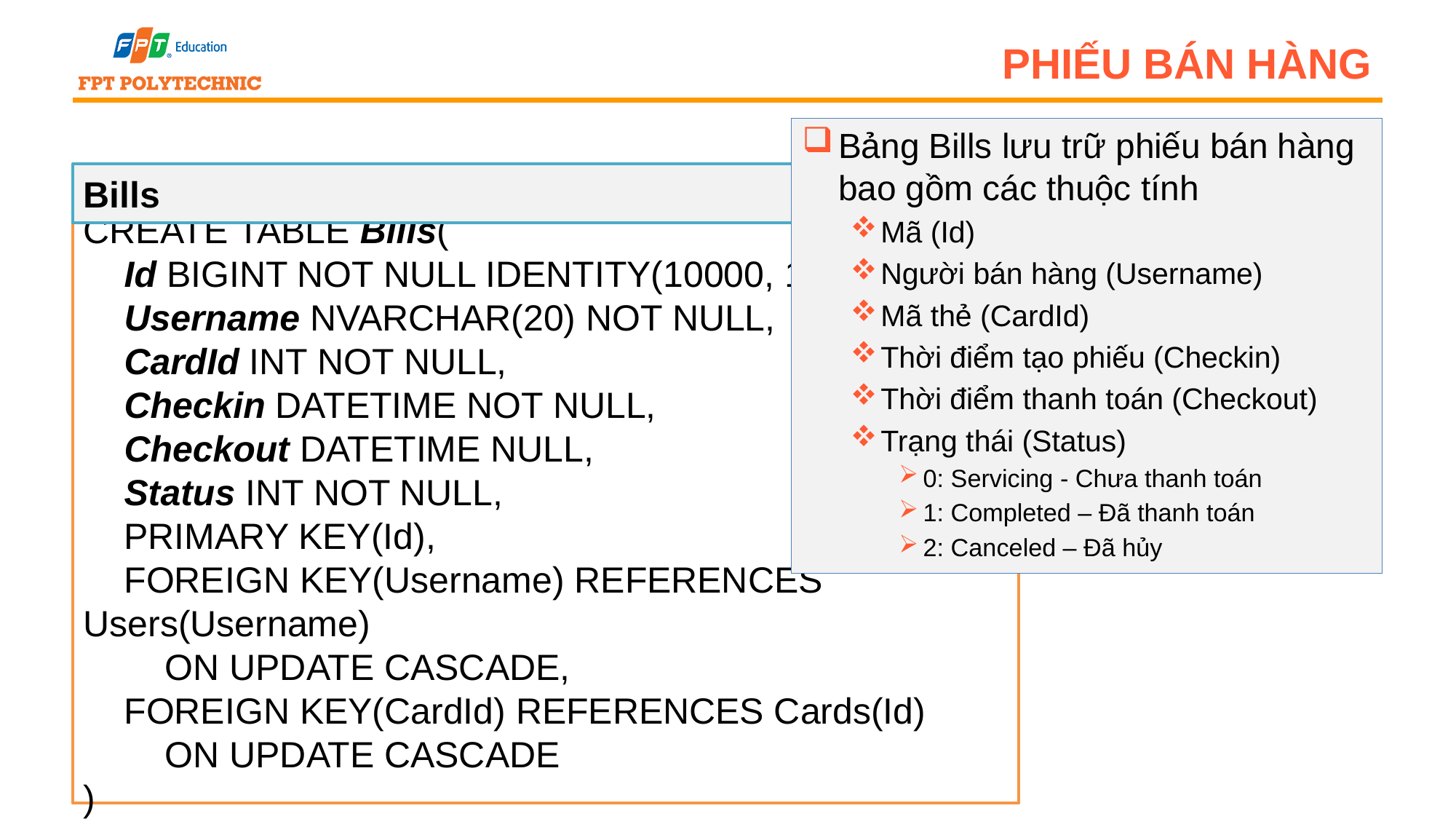

# Phiếu bán hàng
Bảng Bills lưu trữ phiếu bán hàng bao gồm các thuộc tính
Mã (Id)
Người bán hàng (Username)
Mã thẻ (CardId)
Thời điểm tạo phiếu (Checkin)
Thời điểm thanh toán (Checkout)
Trạng thái (Status)
0: Servicing - Chưa thanh toán
1: Completed – Đã thanh toán
2: Canceled – Đã hủy
Bills
CREATE TABLE Bills(
    Id BIGINT NOT NULL IDENTITY(10000, 1),
    Username NVARCHAR(20) NOT NULL,
    CardId INT NOT NULL,
    Checkin DATETIME NOT NULL,
    Checkout DATETIME NULL,
    Status INT NOT NULL,
    PRIMARY KEY(Id),
    FOREIGN KEY(Username) REFERENCES Users(Username)
        ON UPDATE CASCADE,
    FOREIGN KEY(CardId) REFERENCES Cards(Id)
        ON UPDATE CASCADE
)